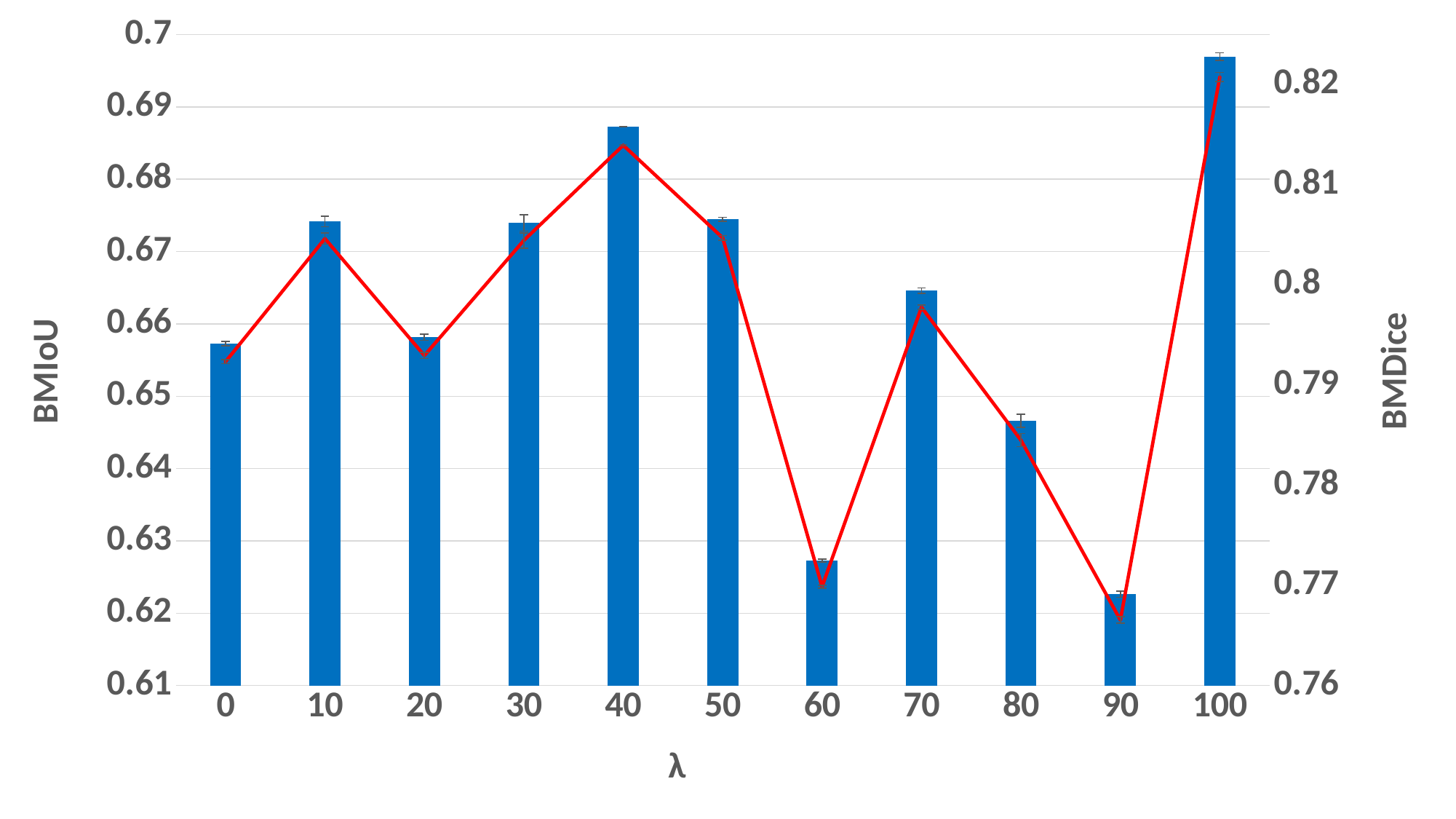

### Chart

| Category | BMIoU | BMDice |
|---|---|---|
| 0 | 0.657284171 | 0.79233714 |
| 10 | 0.67416935 | 0.804632754 |
| 20 | 0.658163189 | 0.792953866 |
| 30 | 0.673946871 | 0.80444864 |
| 40 | 0.687276982 | 0.813953383 |
| 50 | 0.674444027 | 0.804707349 |
| 60 | 0.627271732 | 0.769870048 |
| 70 | 0.664604687 | 0.797778235 |
| 80 | 0.646603639 | 0.78449894 |
| 90 | 0.622612359 | 0.766543682 |
| 100 | 0.696952299 | 0.820759303 |